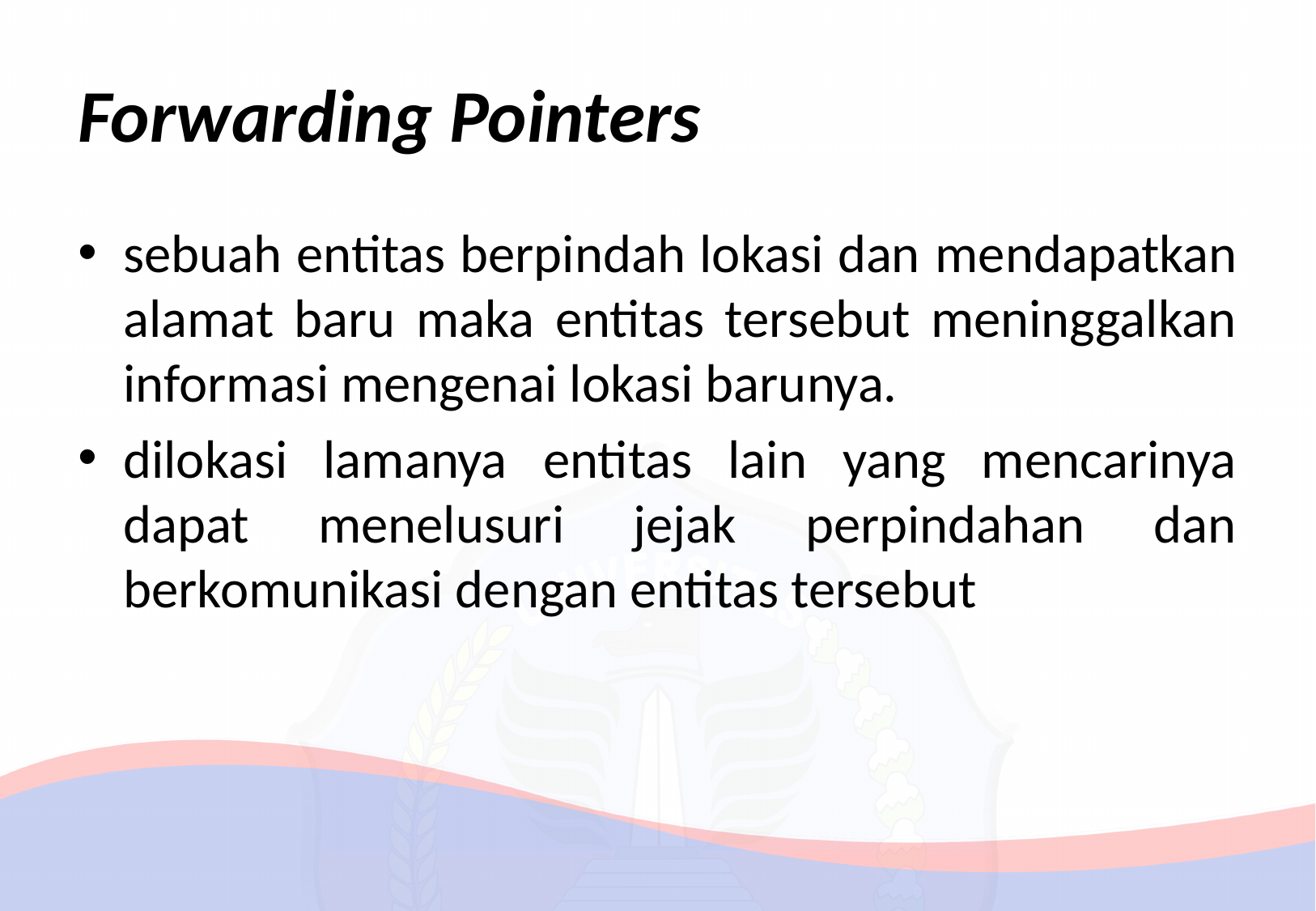

# Forwarding Pointers
sebuah entitas berpindah lokasi dan mendapatkan alamat baru maka entitas tersebut meninggalkan informasi mengenai lokasi barunya.
dilokasi lamanya entitas lain yang mencarinya dapat menelusuri jejak perpindahan dan berkomunikasi dengan entitas tersebut